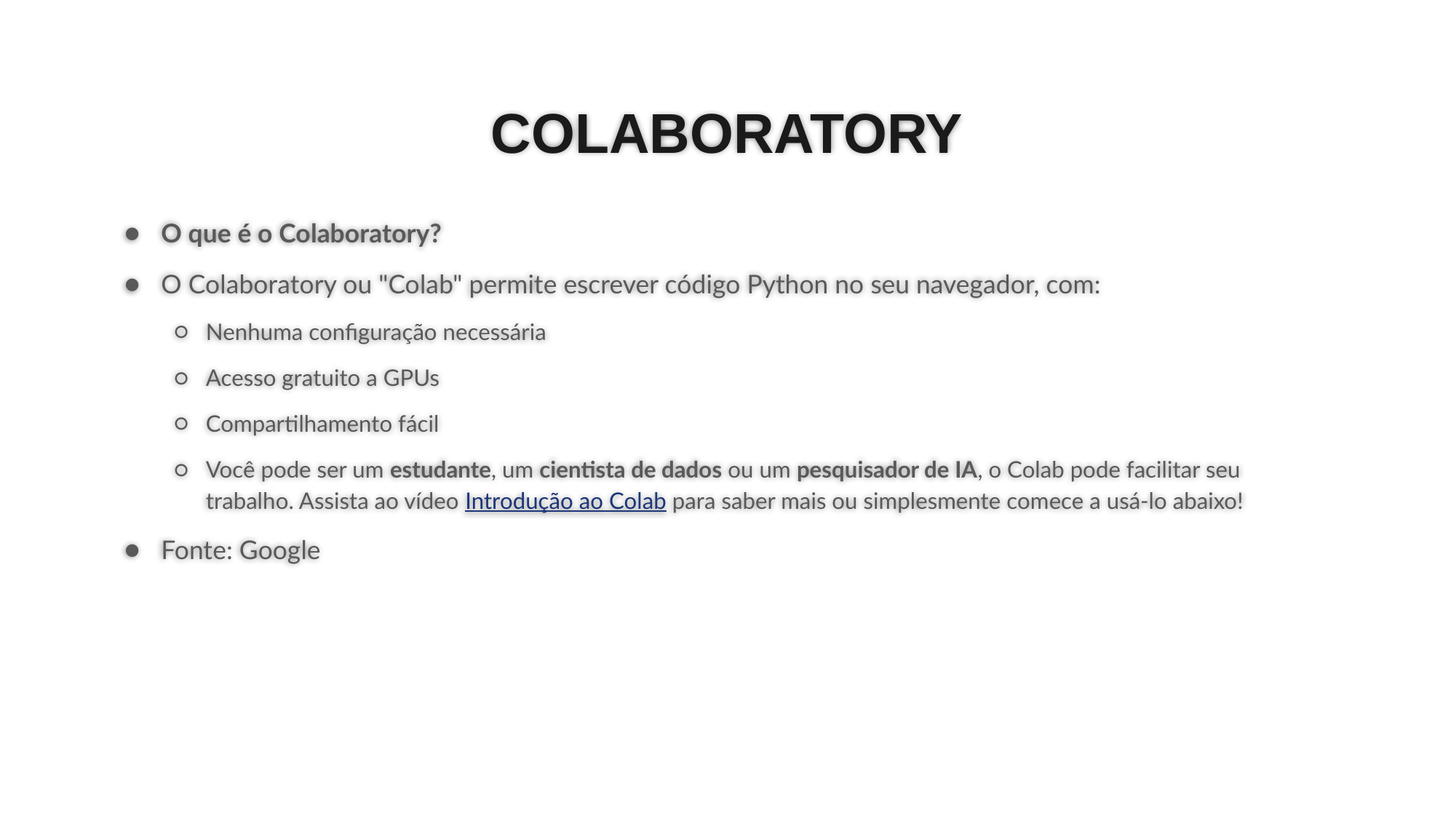

# COLABORATORY
O que é o Colaboratory?
O Colaboratory ou "Colab" permite escrever código Python no seu navegador, com:
Nenhuma configuração necessária
Acesso gratuito a GPUs
Compartilhamento fácil
Você pode ser um estudante, um cientista de dados ou um pesquisador de IA, o Colab pode facilitar seu trabalho. Assista ao vídeo Introdução ao Colab para saber mais ou simplesmente comece a usá-lo abaixo!
Fonte: Google